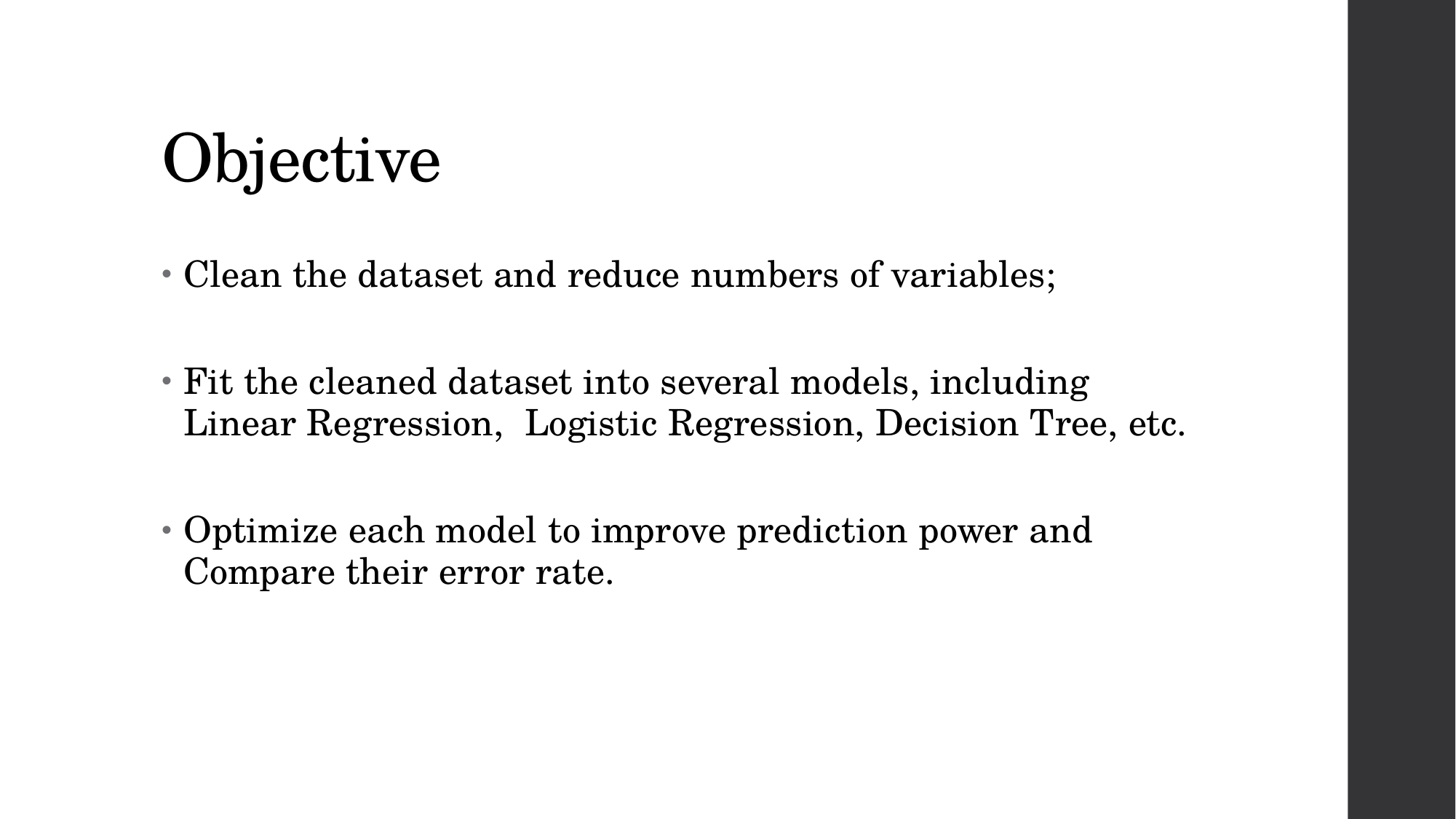

# Objective
Clean the dataset and reduce numbers of variables;

Fit the cleaned dataset into several models, including Linear Regression,  Logistic Regression, Decision Tree, etc.

Optimize each model to improve prediction power and Compare their error rate.